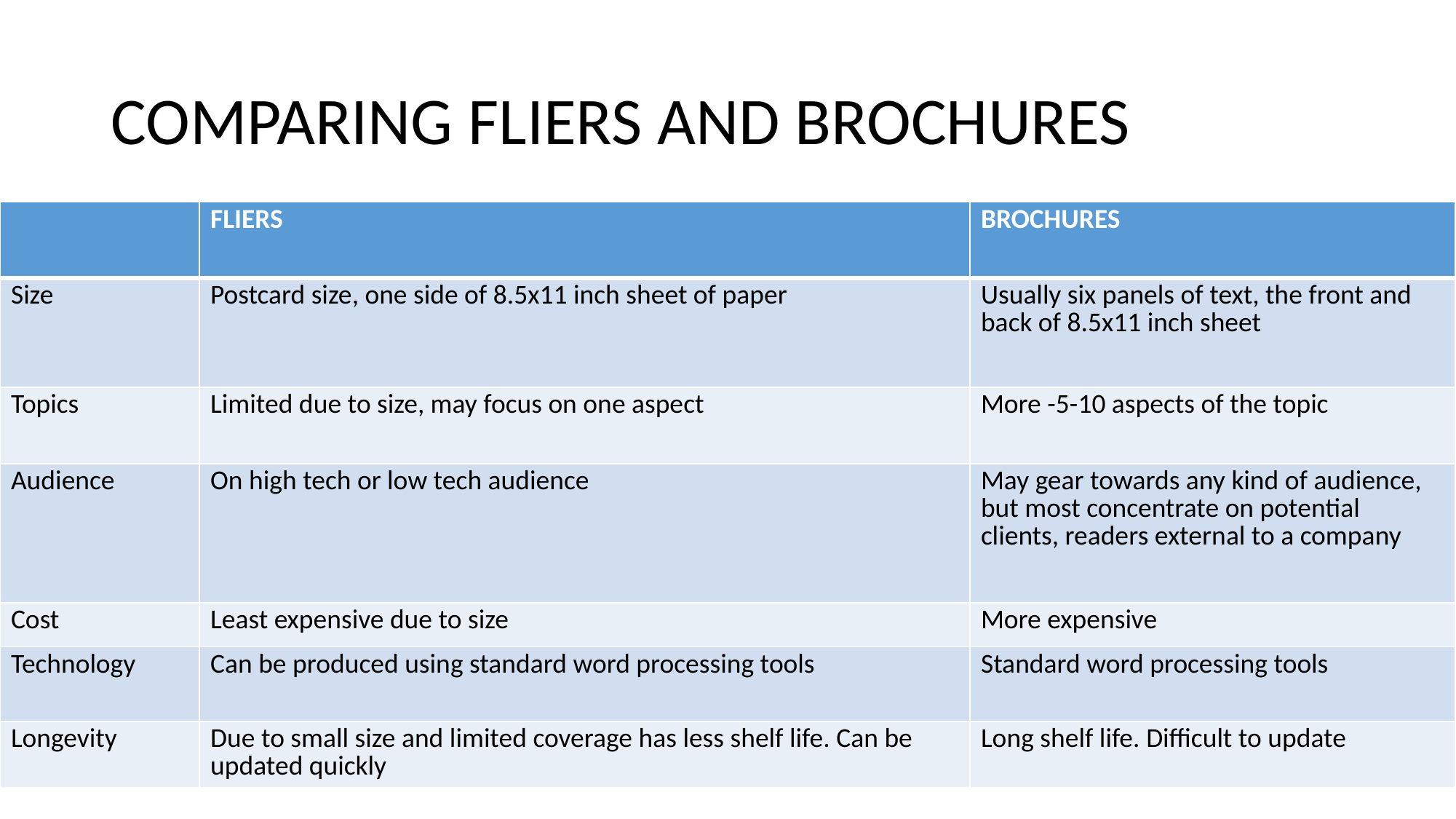

# COMPARING FLIERS AND BROCHURES
|  | FLIERS | BROCHURES |
| --- | --- | --- |
| Size | Postcard size, one side of 8.5x11 inch sheet of paper | Usually six panels of text, the front and back of 8.5x11 inch sheet |
| Topics | Limited due to size, may focus on one aspect | More -5-10 aspects of the topic |
| Audience | On high tech or low tech audience | May gear towards any kind of audience, but most concentrate on potential clients, readers external to a company |
| Cost | Least expensive due to size | More expensive |
| Technology | Can be produced using standard word processing tools | Standard word processing tools |
| Longevity | Due to small size and limited coverage has less shelf life. Can be updated quickly | Long shelf life. Difficult to update |
					              SIZE